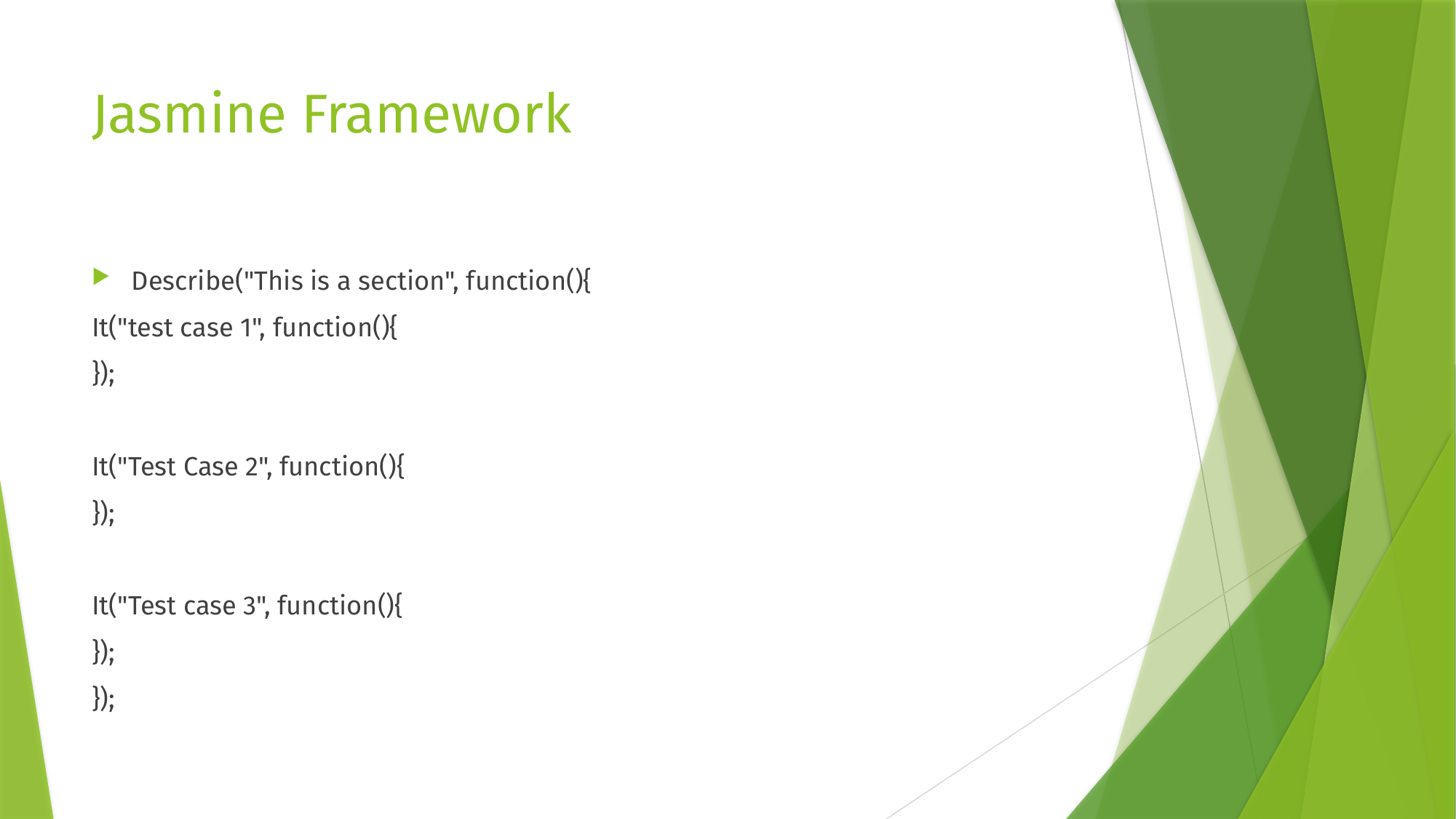

# Jasmine Framework
Describe("This is a section", function(){
It("test case 1", function(){
});

It("Test Case 2", function(){
});

It("Test case 3", function(){
});
});